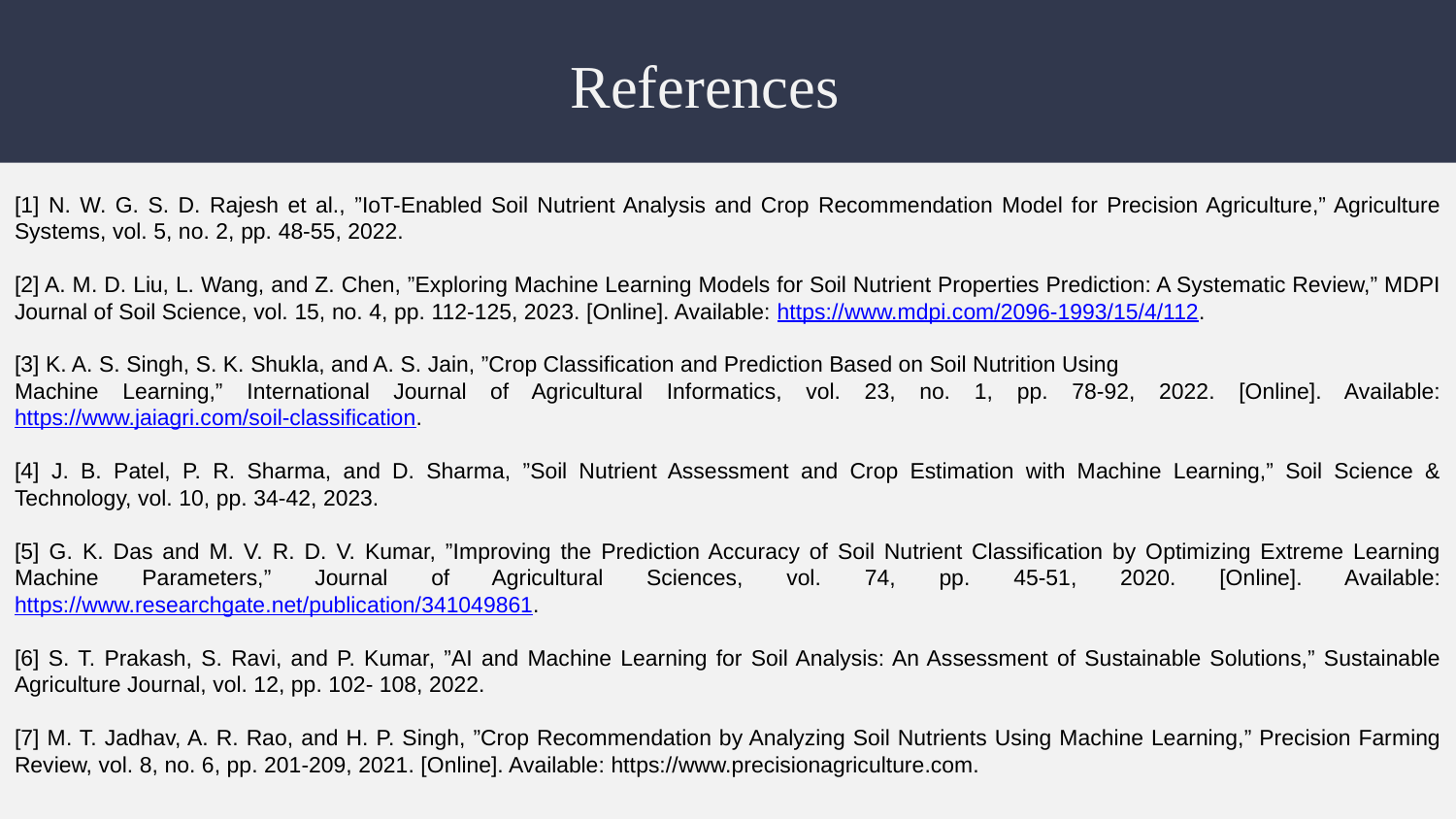

# References
[1] N. W. G. S. D. Rajesh et al., ”IoT-Enabled Soil Nutrient Analysis and Crop Recommendation Model for Precision Agriculture,” Agriculture Systems, vol. 5, no. 2, pp. 48-55, 2022.

[2] A. M. D. Liu, L. Wang, and Z. Chen, ”Exploring Machine Learning Models for Soil Nutrient Properties Prediction: A Systematic Review,” MDPI Journal of Soil Science, vol. 15, no. 4, pp. 112-125, 2023. [Online]. Available: https://www.mdpi.com/2096-1993/15/4/112.

[3] K. A. S. Singh, S. K. Shukla, and A. S. Jain, ”Crop Classification and Prediction Based on Soil Nutrition Using
Machine Learning,” International Journal of Agricultural Informatics, vol. 23, no. 1, pp. 78-92, 2022. [Online]. Available: https://www.jaiagri.com/soil-classification.

[4] J. B. Patel, P. R. Sharma, and D. Sharma, ”Soil Nutrient Assessment and Crop Estimation with Machine Learning,” Soil Science & Technology, vol. 10, pp. 34-42, 2023.

[5] G. K. Das and M. V. R. D. V. Kumar, ”Improving the Prediction Accuracy of Soil Nutrient Classification by Optimizing Extreme Learning Machine Parameters,” Journal of Agricultural Sciences, vol. 74, pp. 45-51, 2020. [Online]. Available: https://www.researchgate.net/publication/341049861.

[6] S. T. Prakash, S. Ravi, and P. Kumar, ”AI and Machine Learning for Soil Analysis: An Assessment of Sustainable Solutions,” Sustainable Agriculture Journal, vol. 12, pp. 102- 108, 2022.

[7] M. T. Jadhav, A. R. Rao, and H. P. Singh, ”Crop Recommendation by Analyzing Soil Nutrients Using Machine Learning,” Precision Farming Review, vol. 8, no. 6, pp. 201-209, 2021. [Online]. Available: https://www.precisionagriculture.com.